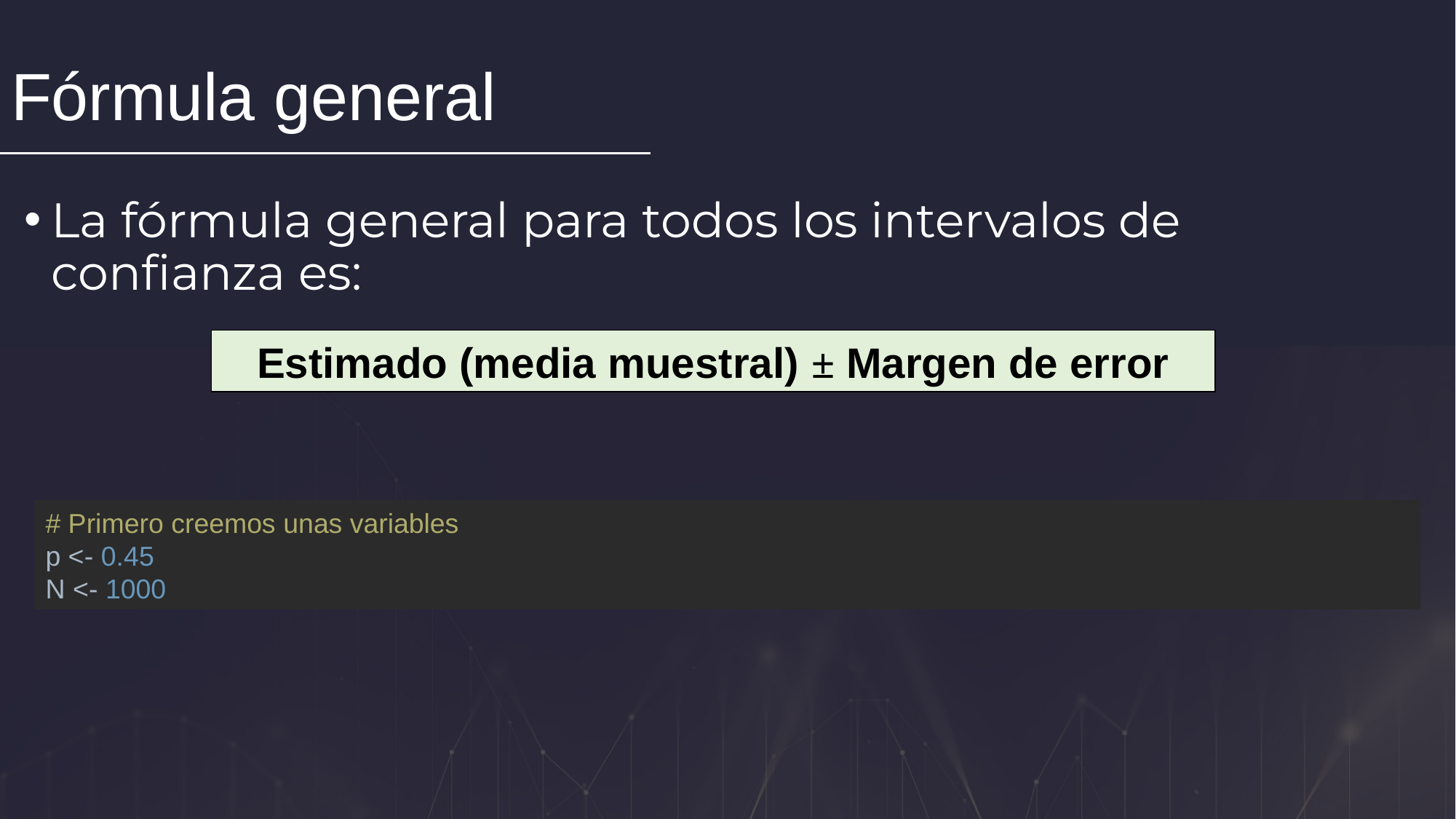

Fórmula general
La fórmula general para todos los intervalos de confianza es:
Estimado (media muestral) ± Margen de error
# Primero creemos unas variables p <- 0.45 N <- 1000